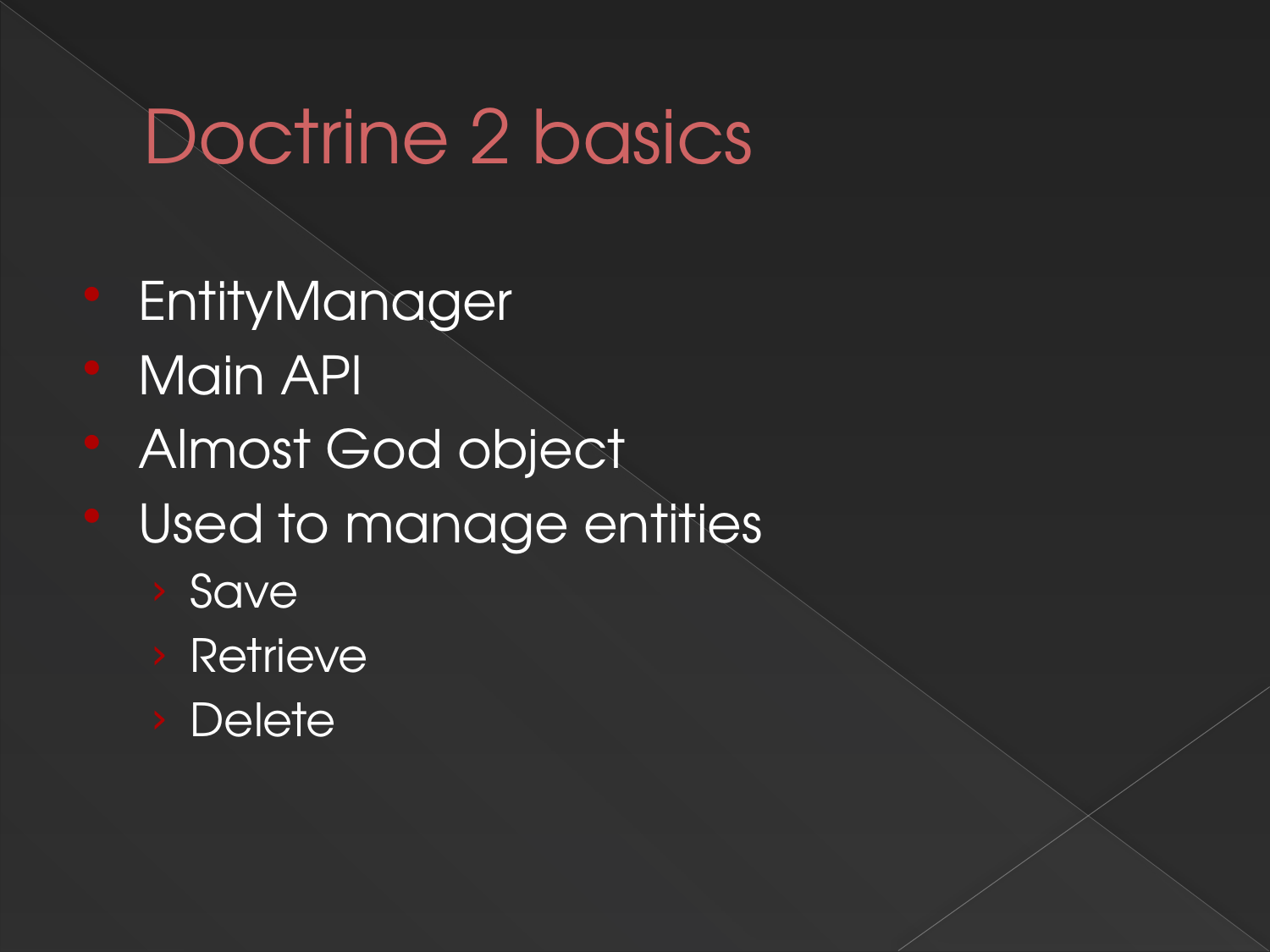

# Doctrine 2 basics
EntityManager
Main API
Almost God object
Used to manage entities
Save
Retrieve
Delete